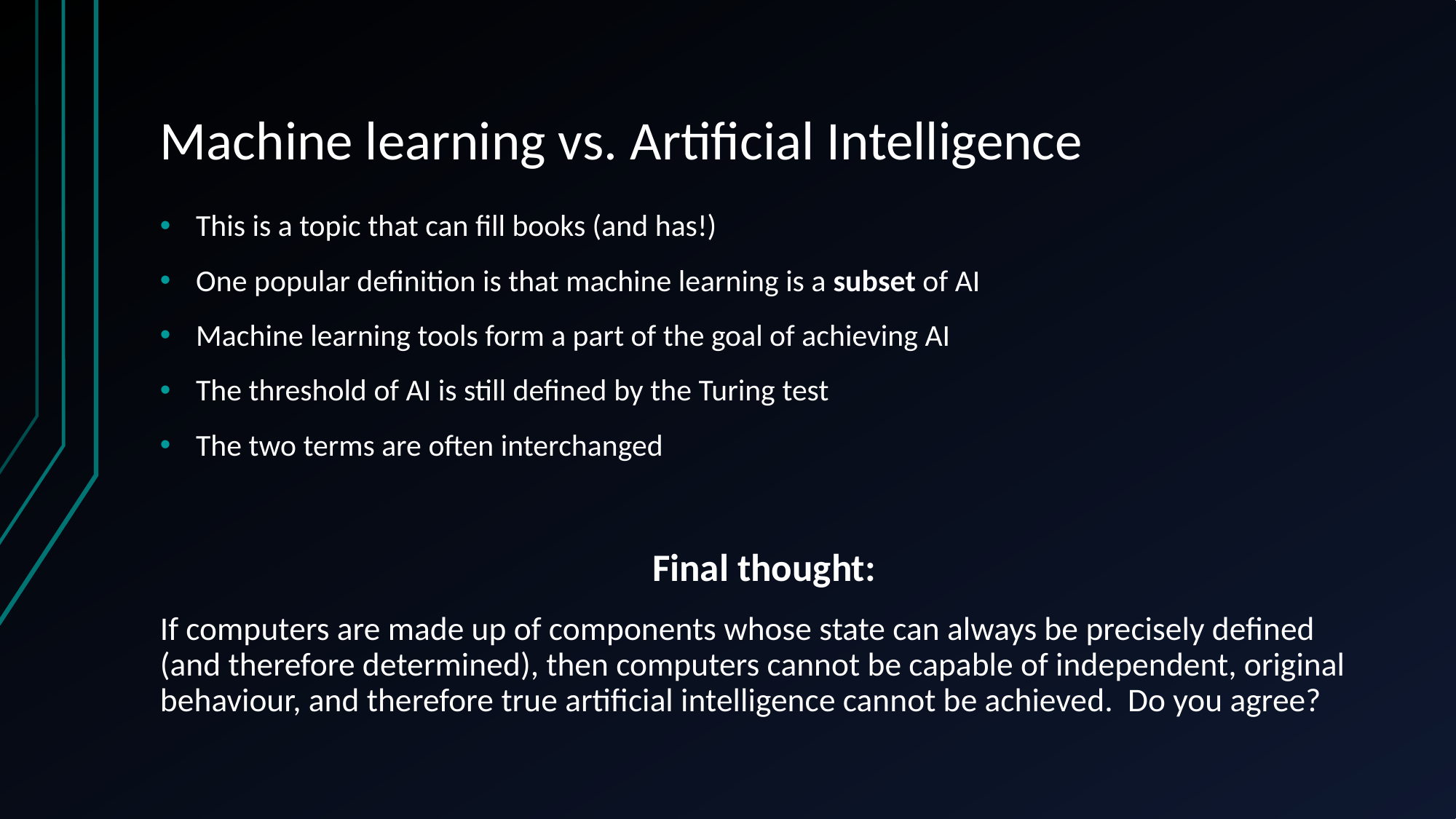

# Machine learning vs. Artificial Intelligence
This is a topic that can fill books (and has!)
One popular definition is that machine learning is a subset of AI
Machine learning tools form a part of the goal of achieving AI
The threshold of AI is still defined by the Turing test
The two terms are often interchanged

Final thought:
If computers are made up of components whose state can always be precisely defined (and therefore determined), then computers cannot be capable of independent, original behaviour, and therefore true artificial intelligence cannot be achieved.  Do you agree?